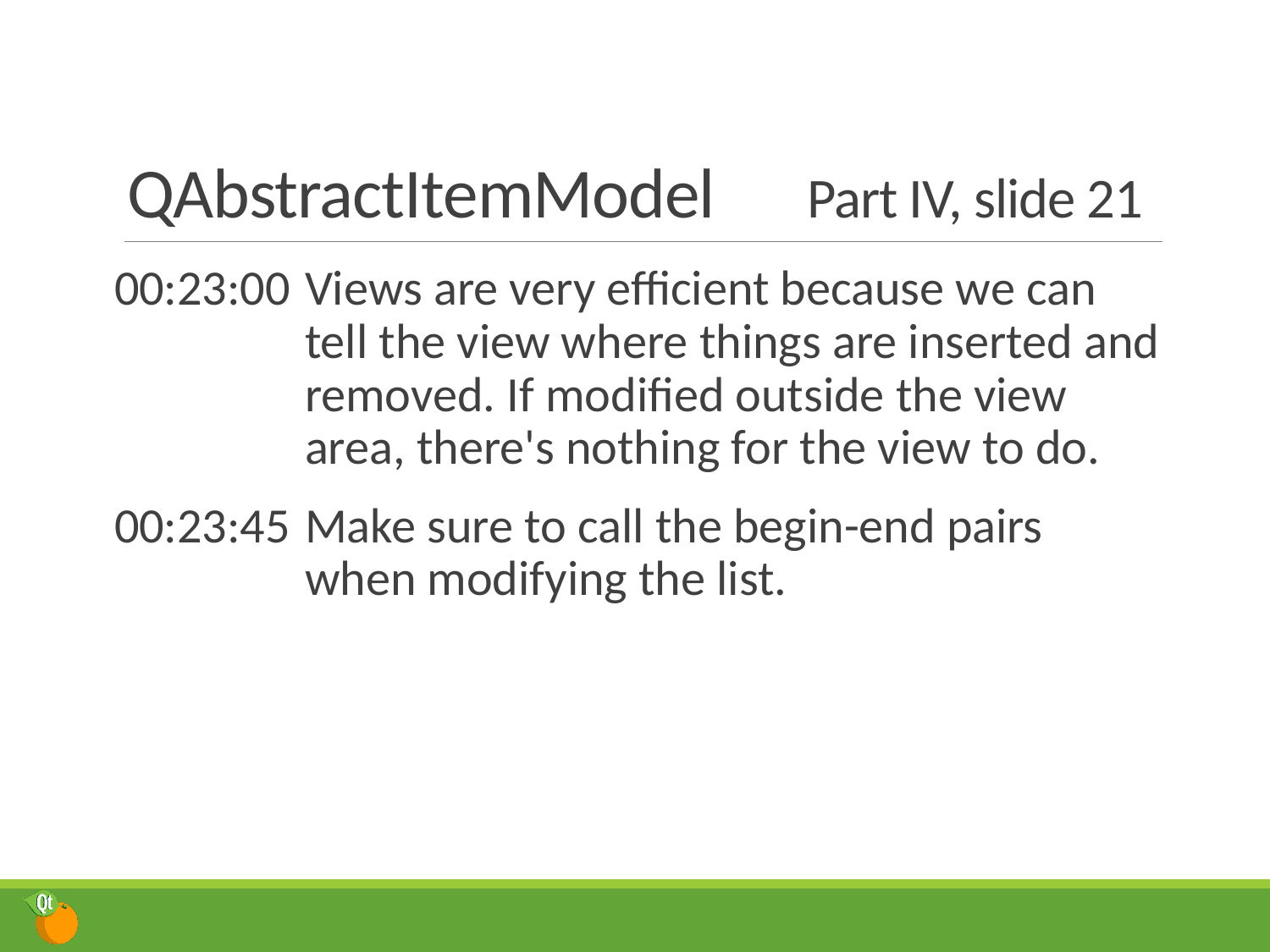

# QAbstractItemModel	Part IV, slide 21
00:23:00	Views are very efficient because we can tell the view where things are inserted and removed. If modified outside the view area, there's nothing for the view to do.
00:23:45	Make sure to call the begin-end pairs when modifying the list.